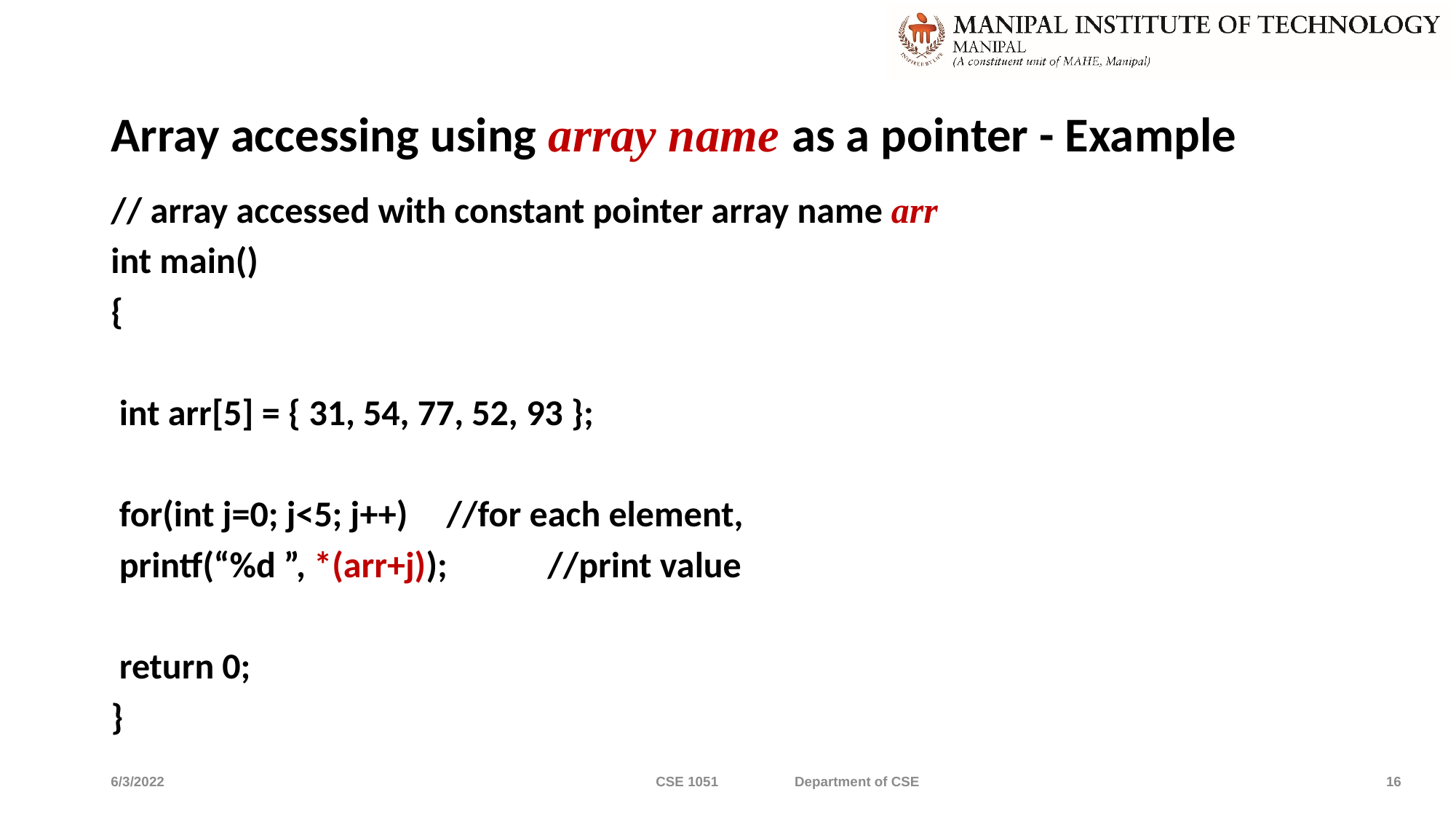

# Array accessing using array name as a pointer - Example
// array accessed with constant pointer array name arr
int main()
{

 int arr[5] = { 31, 54, 77, 52, 93 };

 for(int j=0; j<5; j++)  	 //for each element,
 printf(“%d ”, *(arr+j));     	//print value

 return 0;
}

6/3/2022
CSE 1051                    Department of CSE
16